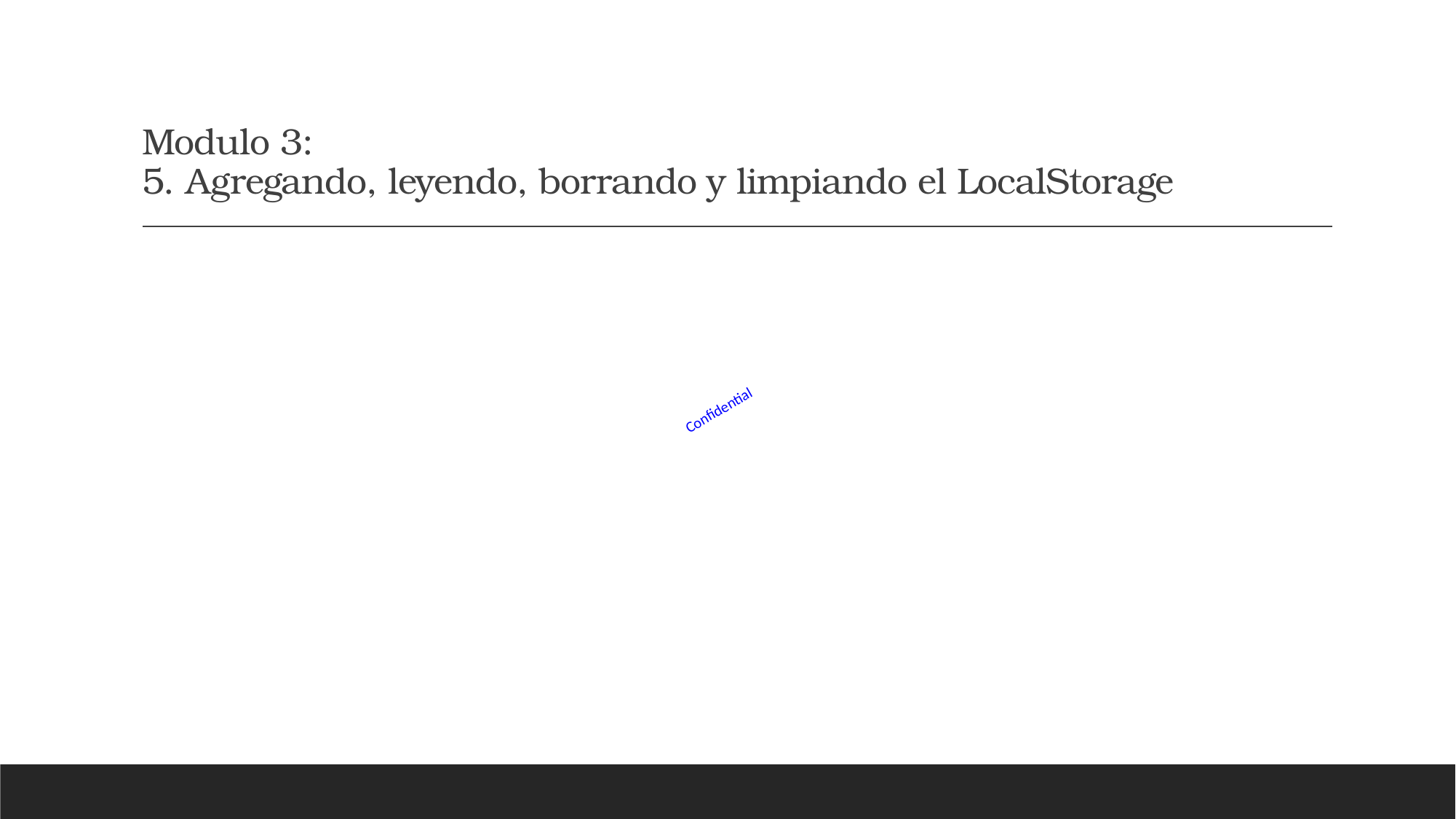

# Modulo 3: 5. Agregando, leyendo, borrando y limpiando el LocalStorage